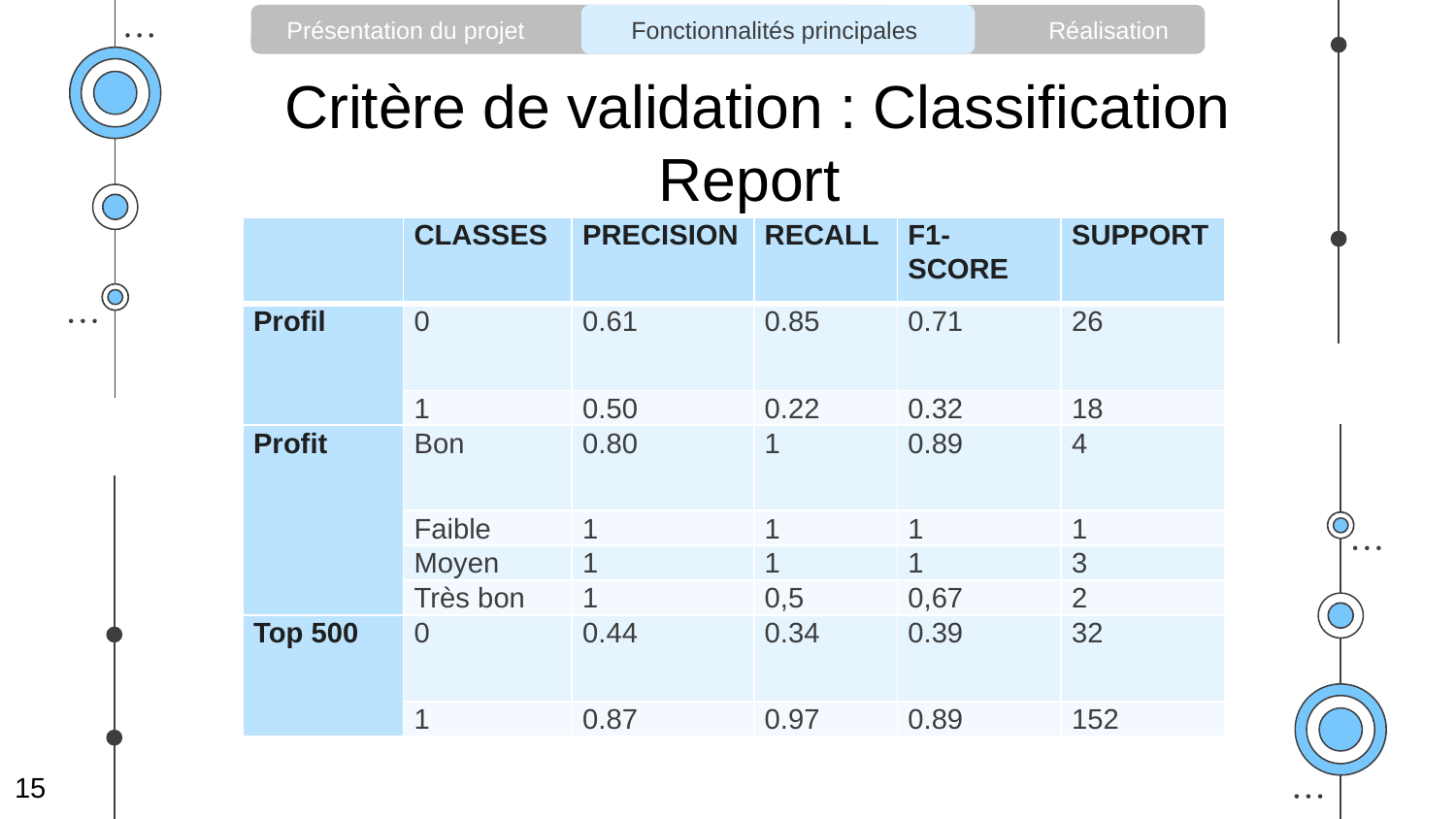

Présentation du projet 				     Réalisation
Fonctionnalités principales
# Critère de validation : Classification Report
|  | CLASSES | PRECISION | RECALL | F1-SCORE | SUPPORT |
| --- | --- | --- | --- | --- | --- |
| Profil | 0 | 0.61 | 0.85 | 0.71 | 26 |
|  | 1 | 0.50 | 0.22 | 0.32 | 18 |
| Profit | Bon | 0.80 | 1 | 0.89 | 4 |
|  | Faible | 1 | 1 | 1 | 1 |
|  | Moyen | 1 | 1 | 1 | 3 |
|  | Très bon | 1 | 0,5 | 0,67 | 2 |
| Top 500 | 0 | 0.44 | 0.34 | 0.39 | 32 |
|  | 1 | 0.87 | 0.97 | 0.89 | 152 |
15